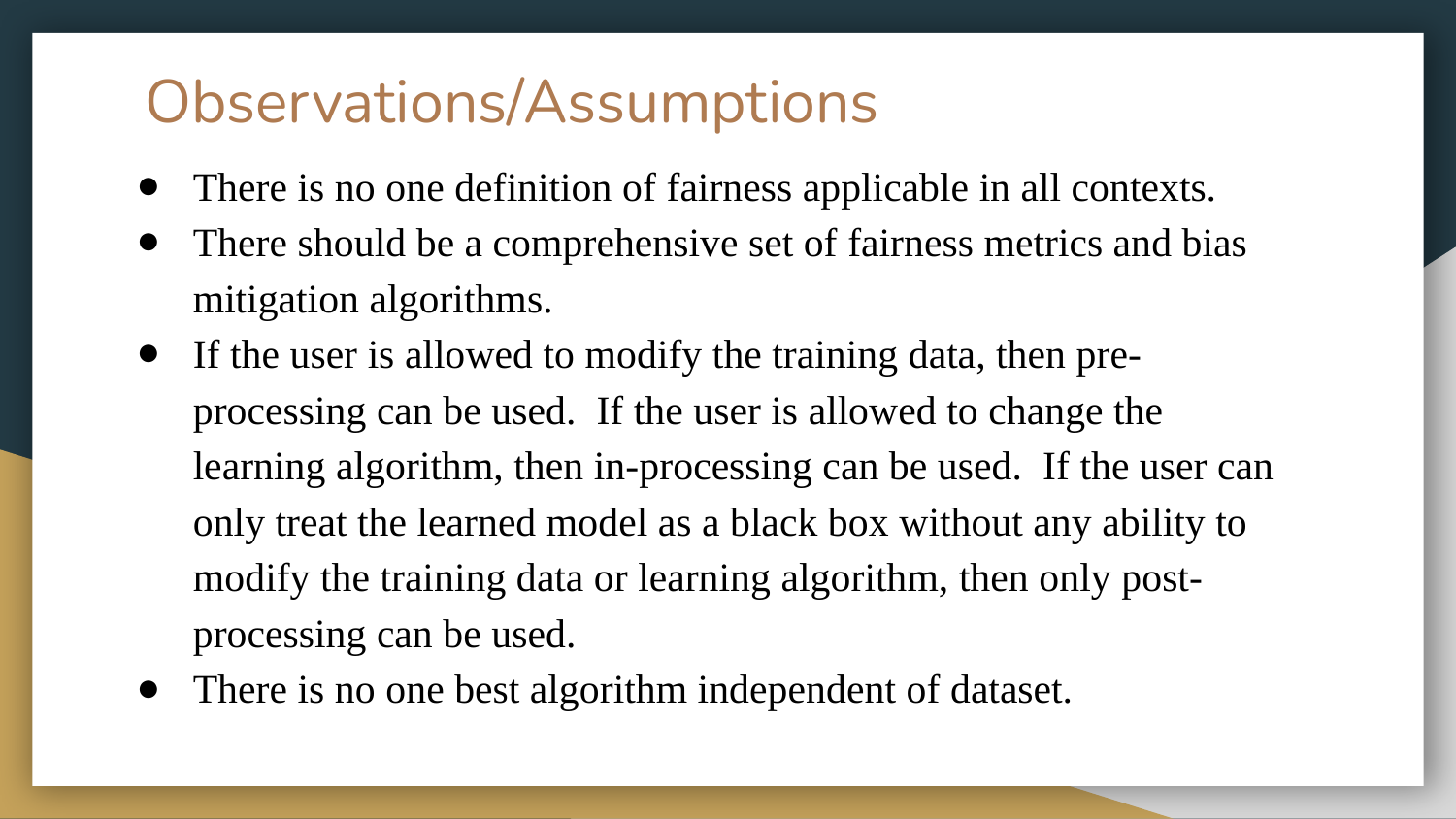

# Observations/Assumptions
There is no one definition of fairness applicable in all contexts.
There should be a comprehensive set of fairness metrics and bias mitigation algorithms.
If the user is allowed to modify the training data, then pre-processing can be used.  If the user is allowed to change the learning algorithm, then in-processing can be used.  If the user can only treat the learned model as a black box without any ability to modify the training data or learning algorithm, then only post-processing can be used.
There is no one best algorithm independent of dataset.